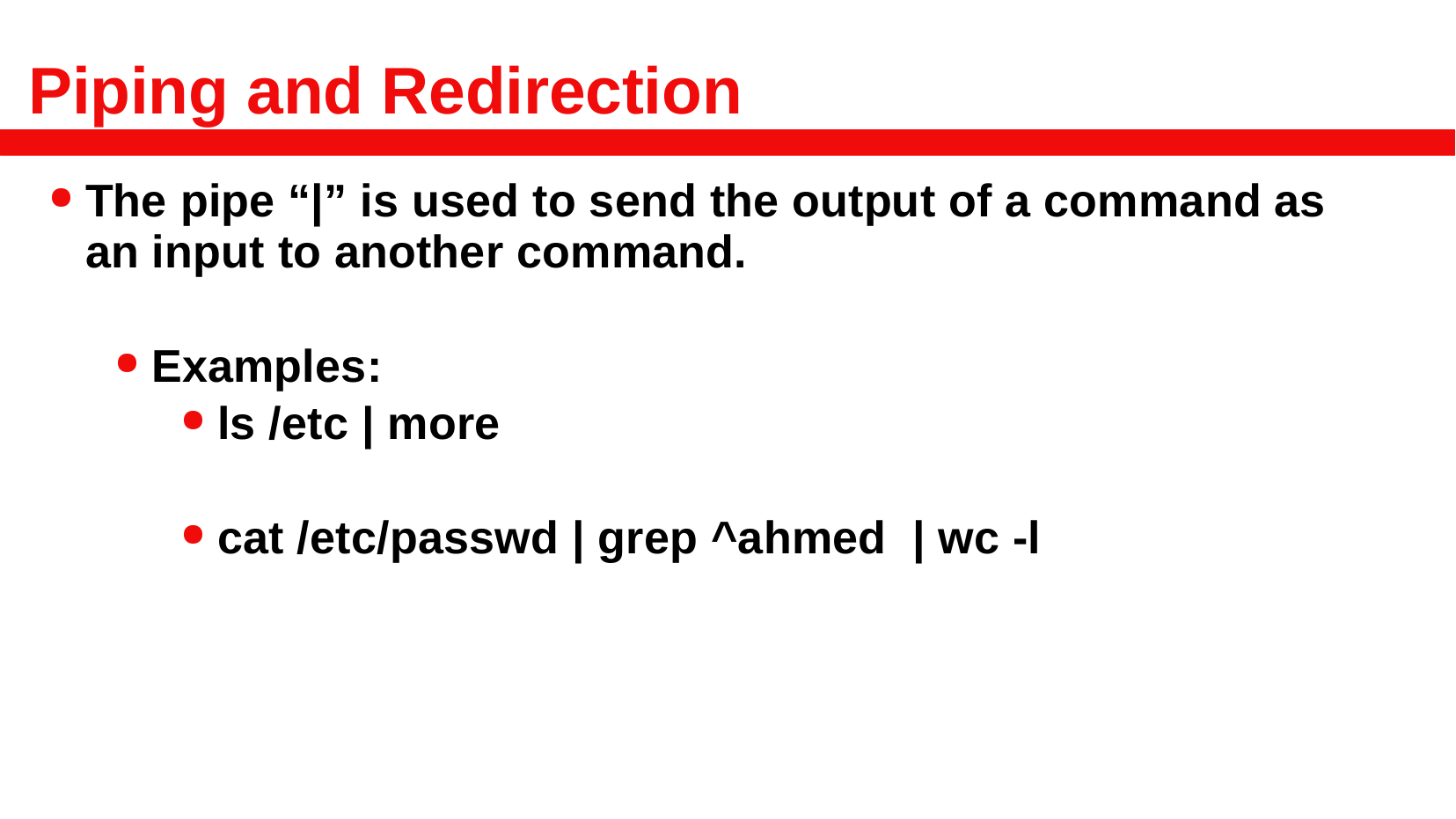

# Piping and Redirection

The pipe “|” is used to send the output of a command as an input to another command.

Examples:
ls /etc | more

cat /etc/passwd | grep ^ahmed  | wc -l